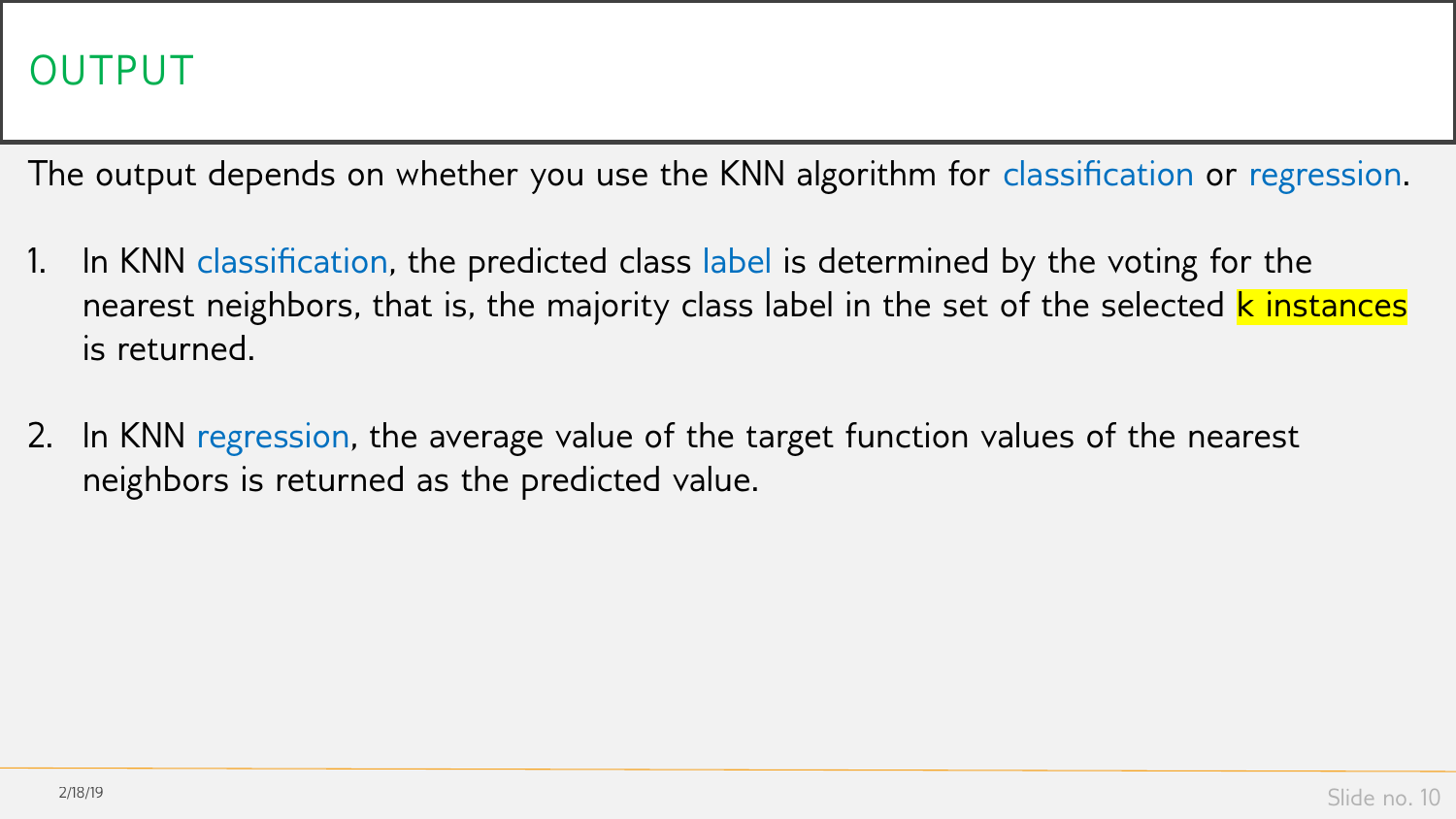

# output
The output depends on whether you use the KNN algorithm for classification or regression.

In KNN classification, the predicted class label is determined by the voting for the nearest neighbors, that is, the majority class label in the set of the selected k instances is returned.

In KNN regression, the average value of the target function values of the nearest neighbors is returned as the predicted value.

2/18/19
Slide no. 10